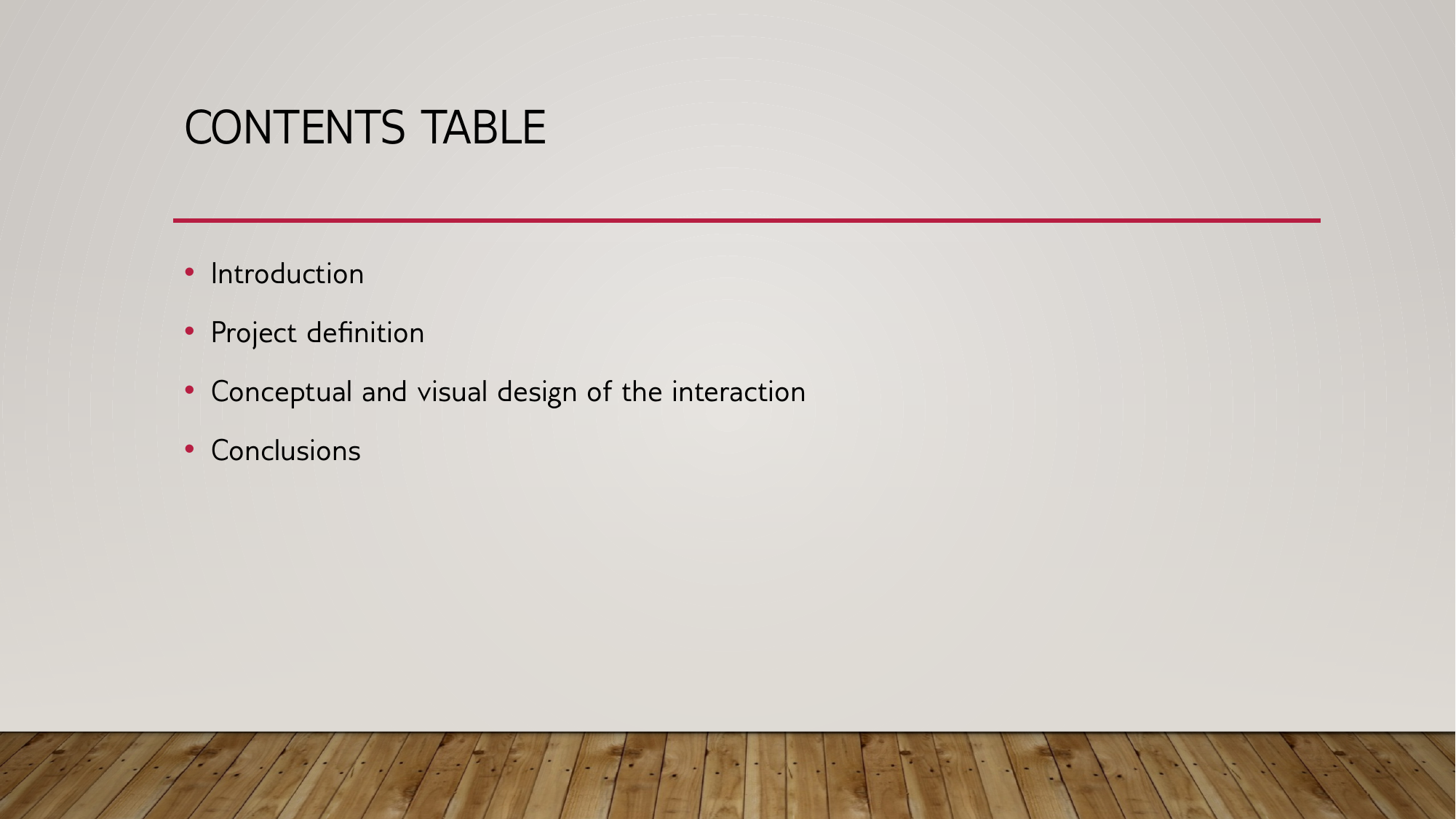

# Contents table
Introduction
Project definition
Conceptual and visual design of the interaction
Conclusions